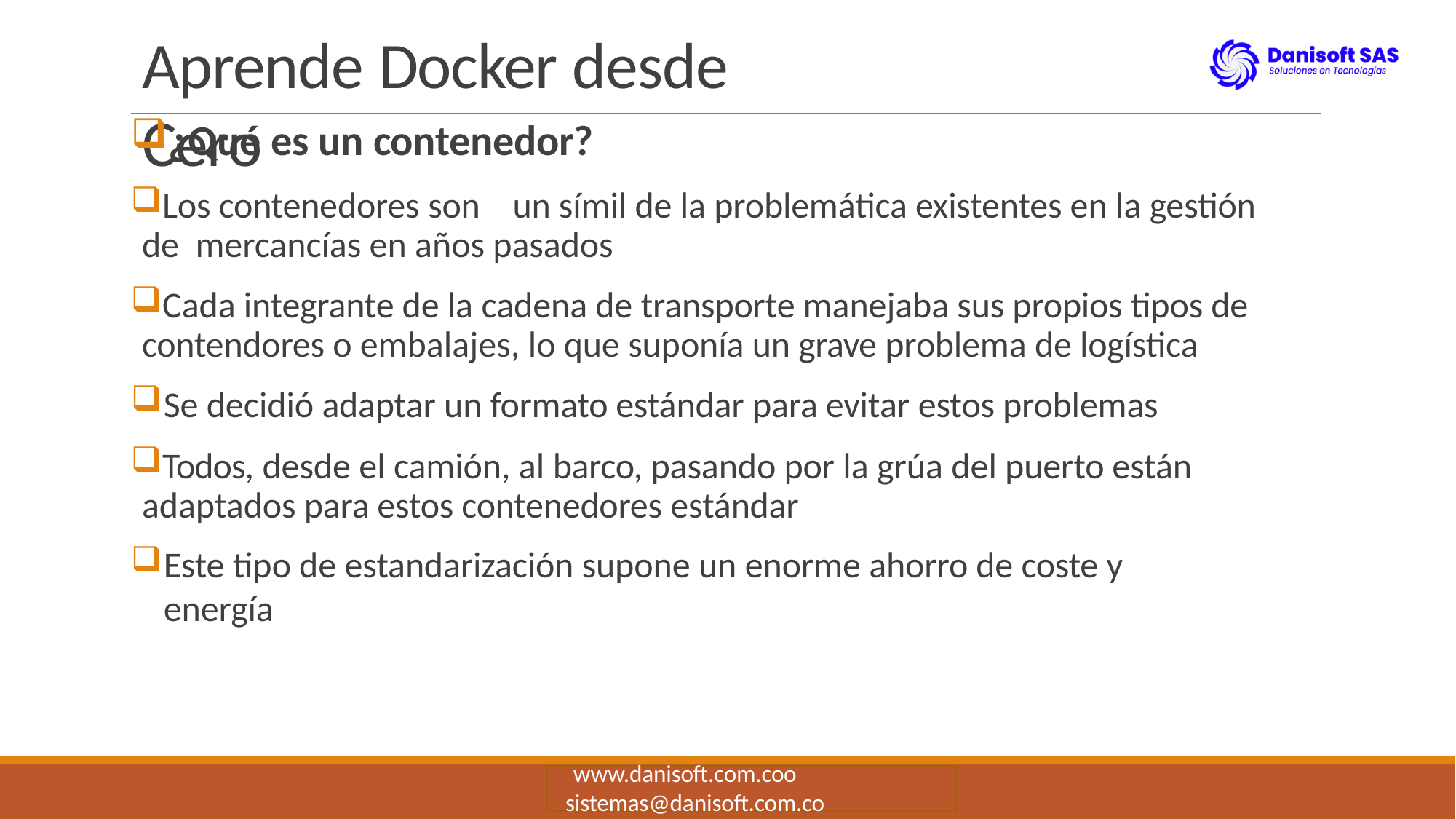

# Aprende Docker desde Cero
¿Qué es un contenedor?
Los contenedores son	un símil de la problemática existentes en la gestión de  mercancías en años pasados
Cada integrante de la cadena de transporte manejaba sus propios tipos de  contendores o embalajes, lo que suponía un grave problema de logística
Se decidió adaptar un formato estándar para evitar estos problemas
Todos, desde el camión, al barco, pasando por la grúa del puerto están  adaptados para estos contenedores estándar
Este tipo de estandarización supone un enorme ahorro de coste y energía
www.danisoft.com.coo
sistemas@danisoft.com.co